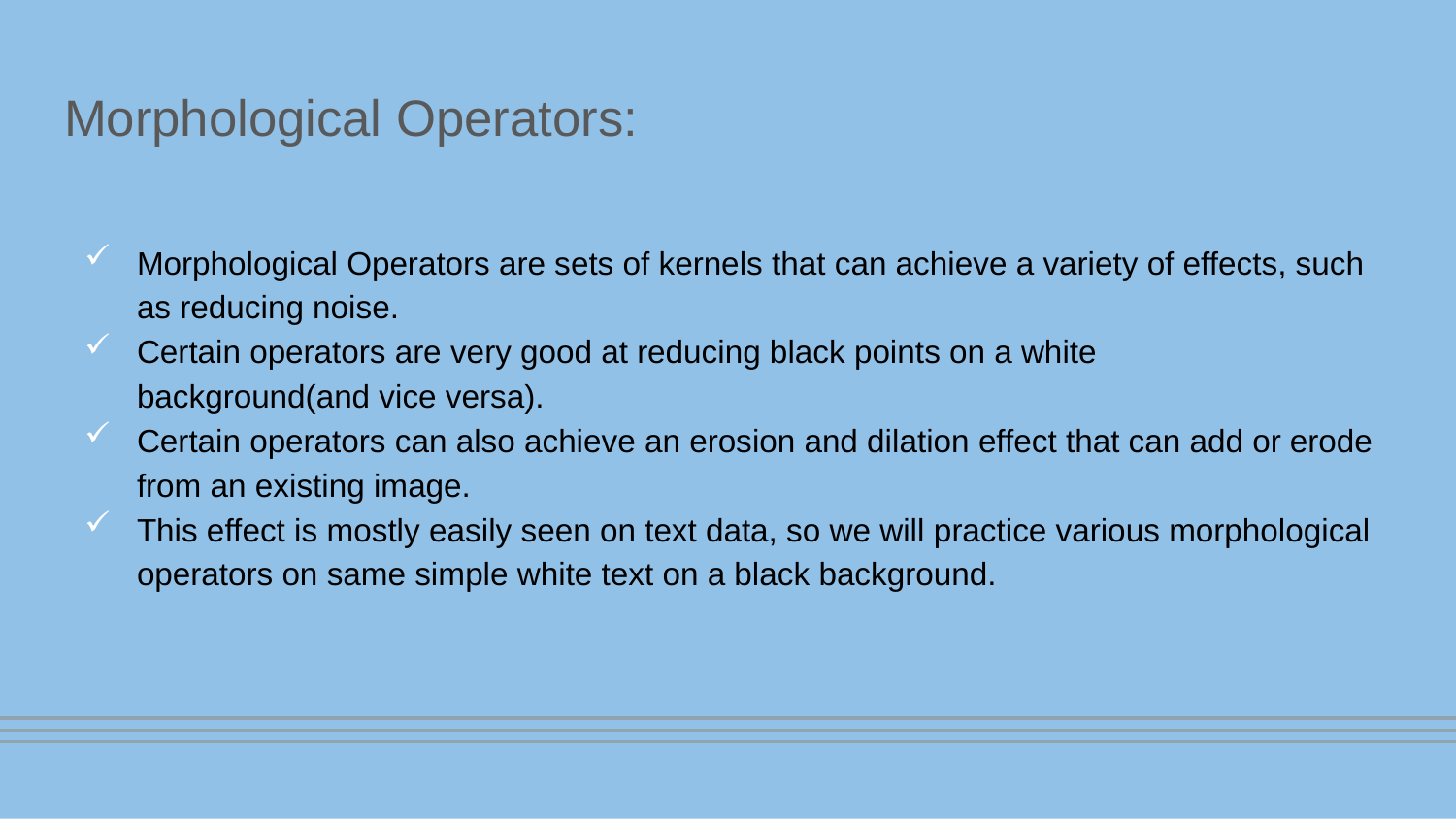

# Morphological Operators:

Morphological Operators are sets of kernels that can achieve a variety of effects, such as reducing noise.
Certain operators are very good at reducing black points on a white background(and vice versa).
Certain operators can also achieve an erosion and dilation effect that can add or erode from an existing image.
This effect is mostly easily seen on text data, so we will practice various morphological operators on same simple white text on a black background.